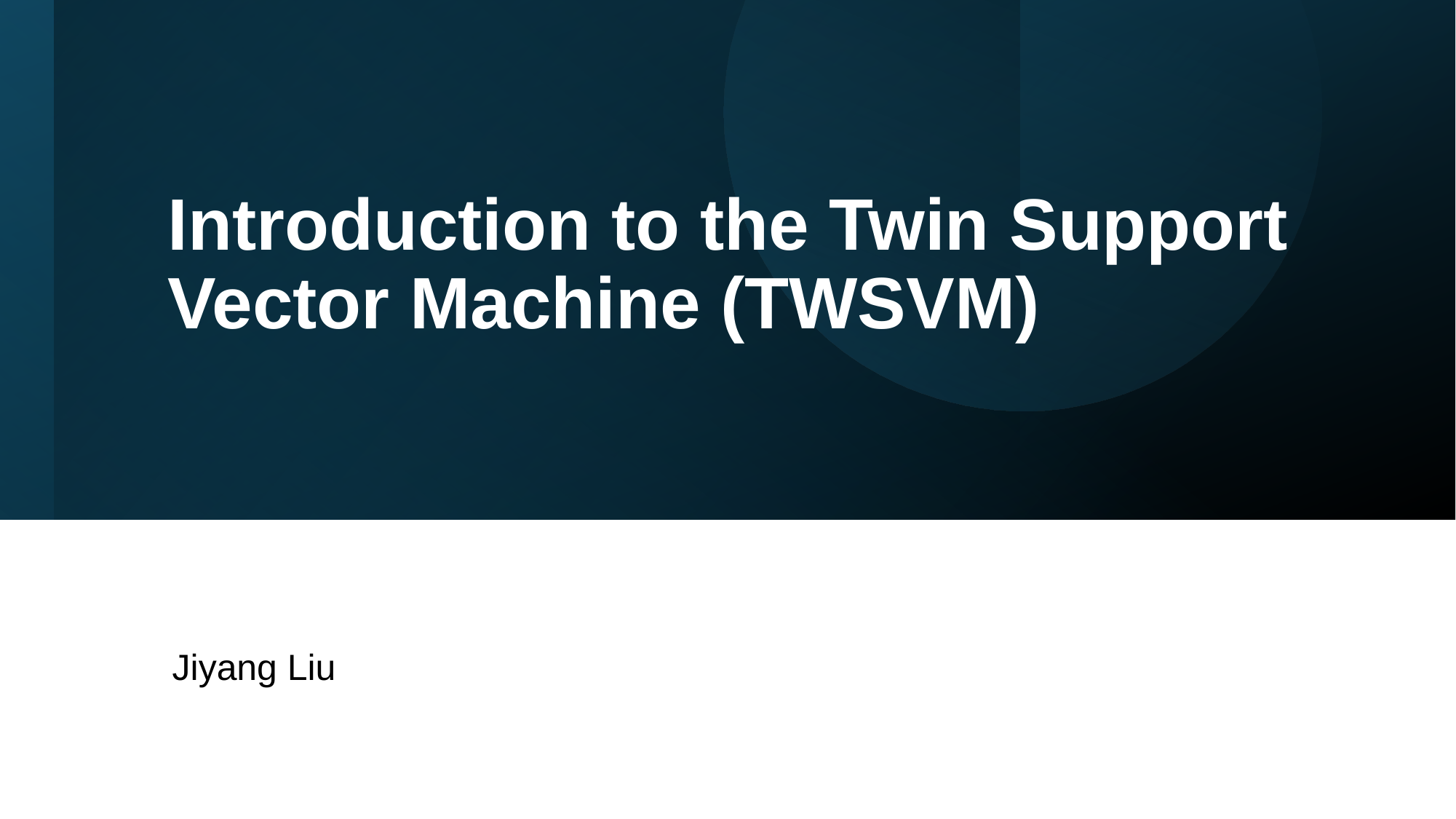

# Introduction to the Twin Support Vector Machine (TWSVM)
Jiyang Liu